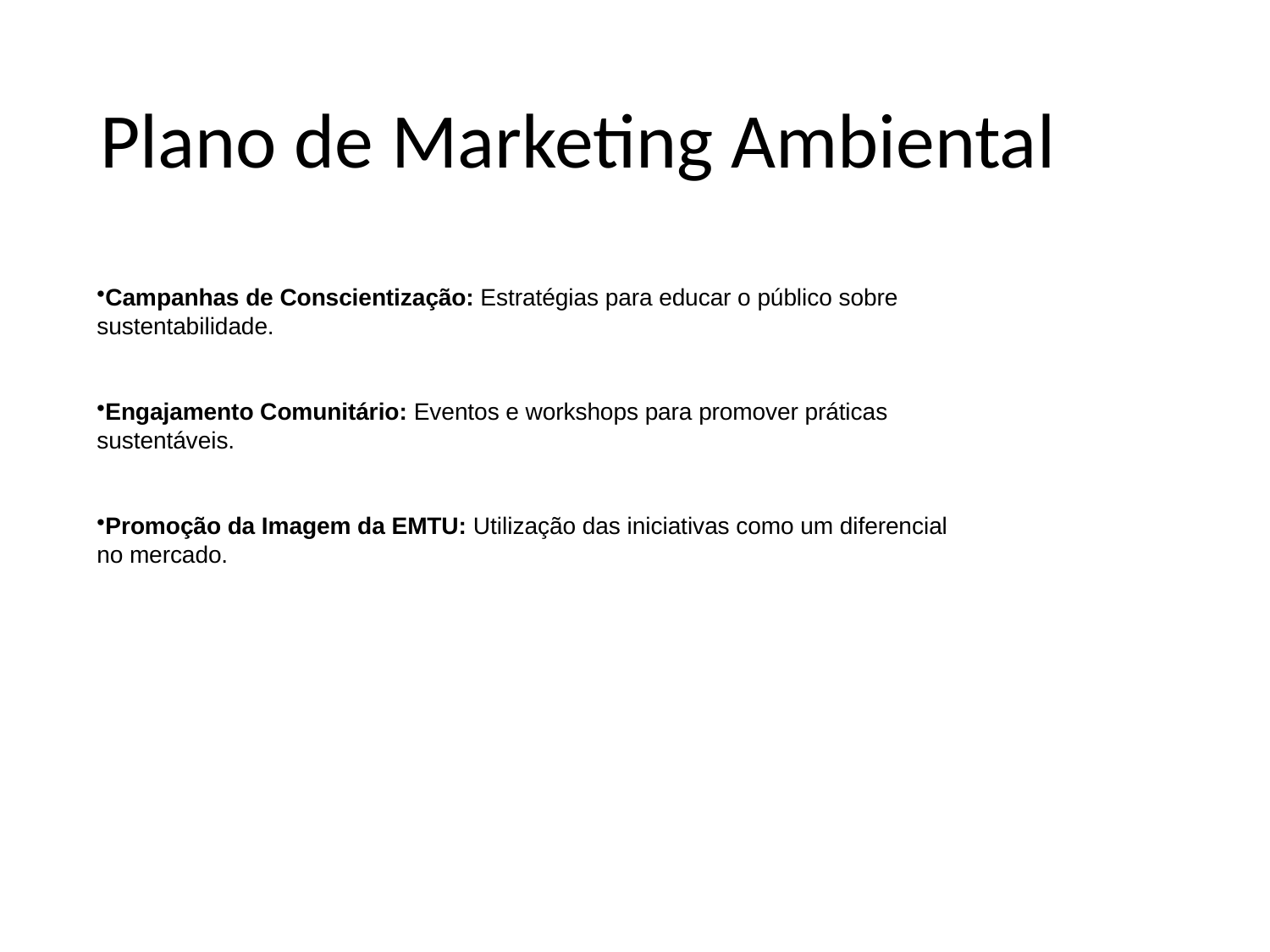

# Plano de Marketing Ambiental
Campanhas de Conscientização: Estratégias para educar o público sobre sustentabilidade.

Engajamento Comunitário: Eventos e workshops para promover práticas sustentáveis.

Promoção da Imagem da EMTU: Utilização das iniciativas como um diferencial no mercado.